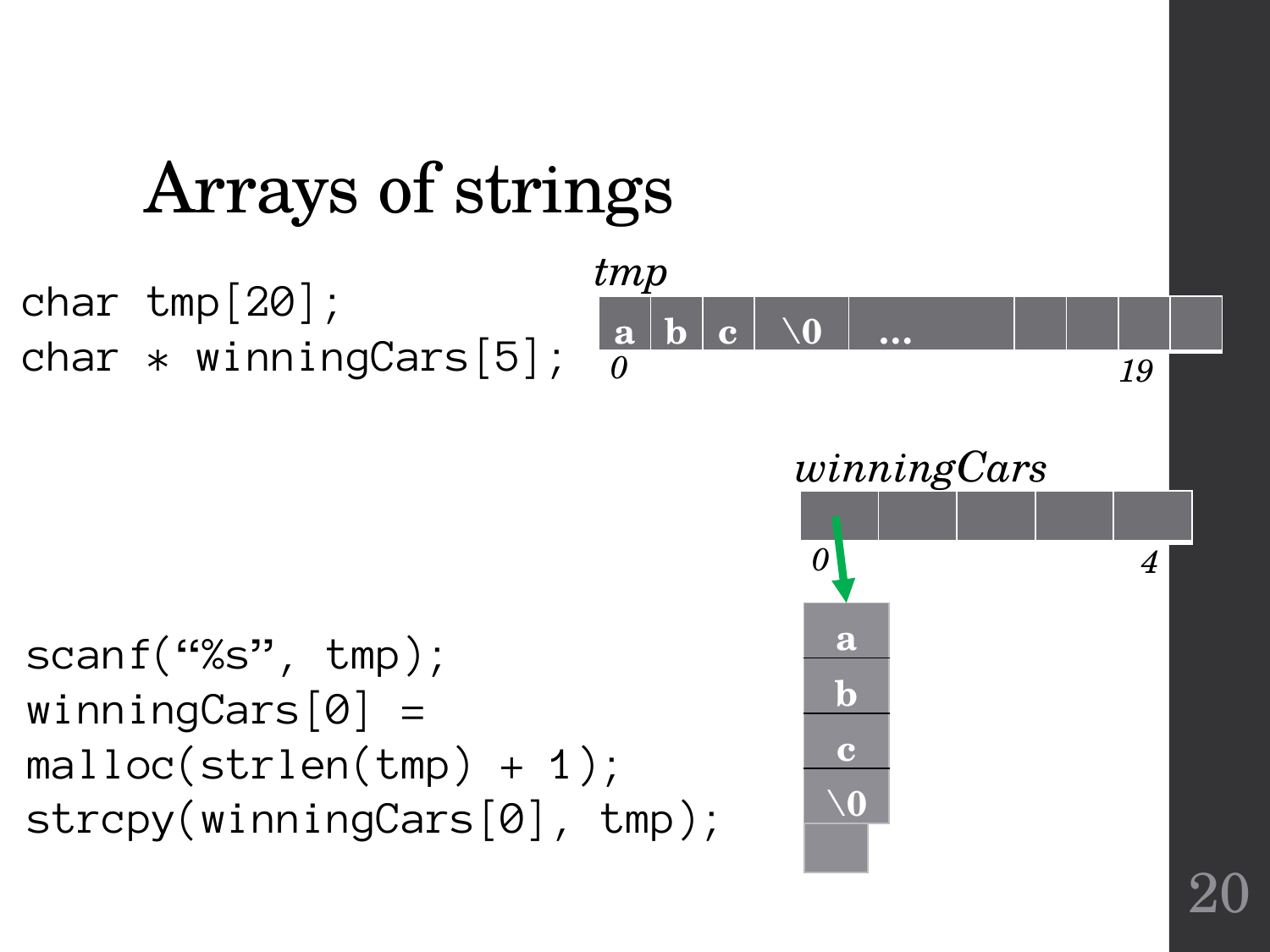

# Arrays of strings
tmp
char tmp[20];
char * winningCars[5];
| a | b | c | \0 | … |  |  |  |  |
| --- | --- | --- | --- | --- | --- | --- | --- | --- |
0
19
winningCars
|  |  |  |  |  |
| --- | --- | --- | --- | --- |
0
4
| a |
| --- |
| b |
| c |
| \0 |
|  |
| --- |
|  |
|  |
|  |
scanf(“%s”, tmp);
winningCars[0] = malloc(strlen(tmp) + 1);
strcpy(winningCars[0], tmp);
20